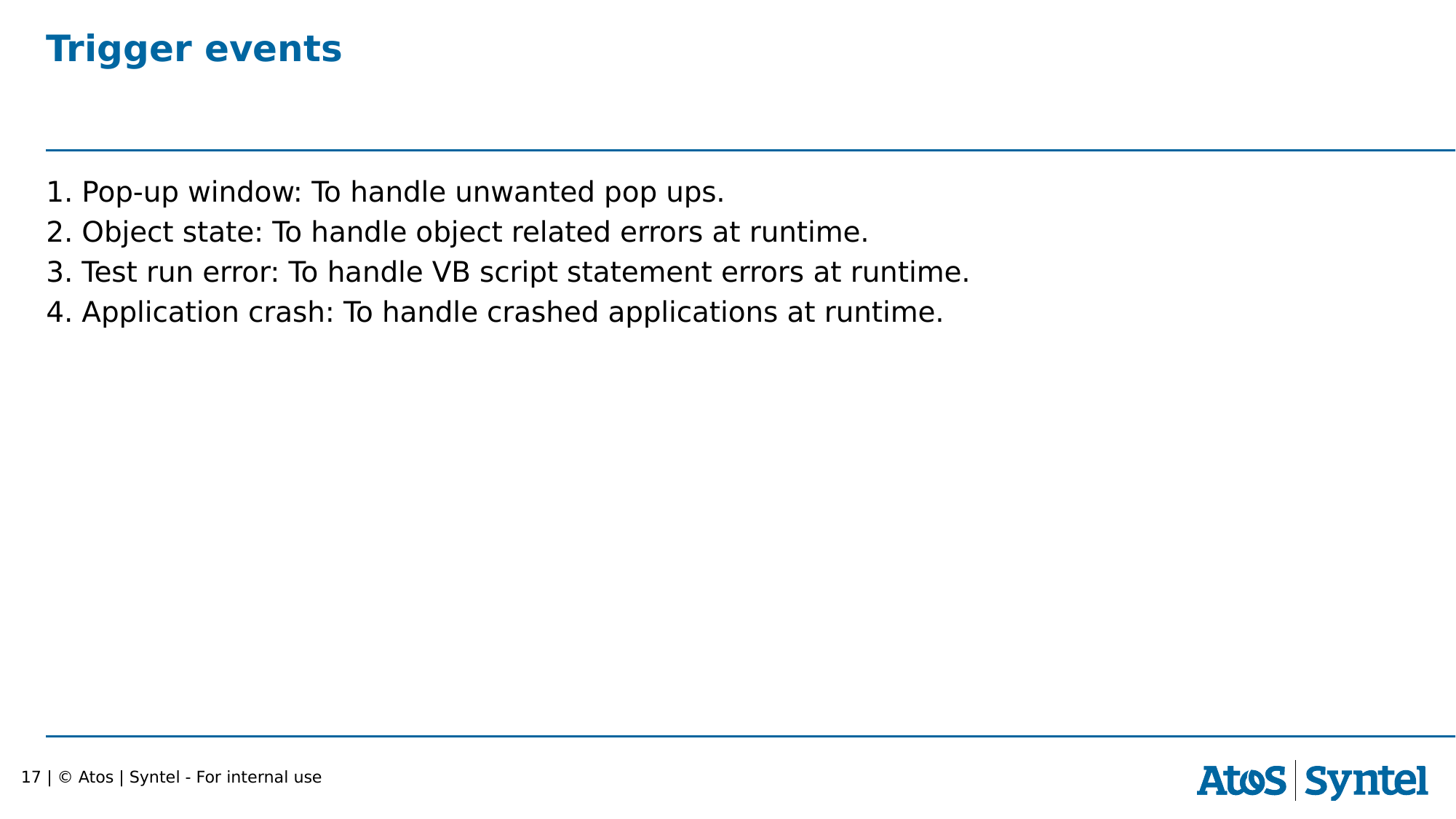

# Trigger events
1. Pop-up window: To handle unwanted pop ups.
2. Object state: To handle object related errors at runtime.
3. Test run error: To handle VB script statement errors at runtime.
4. Application crash: To handle crashed applications at runtime.